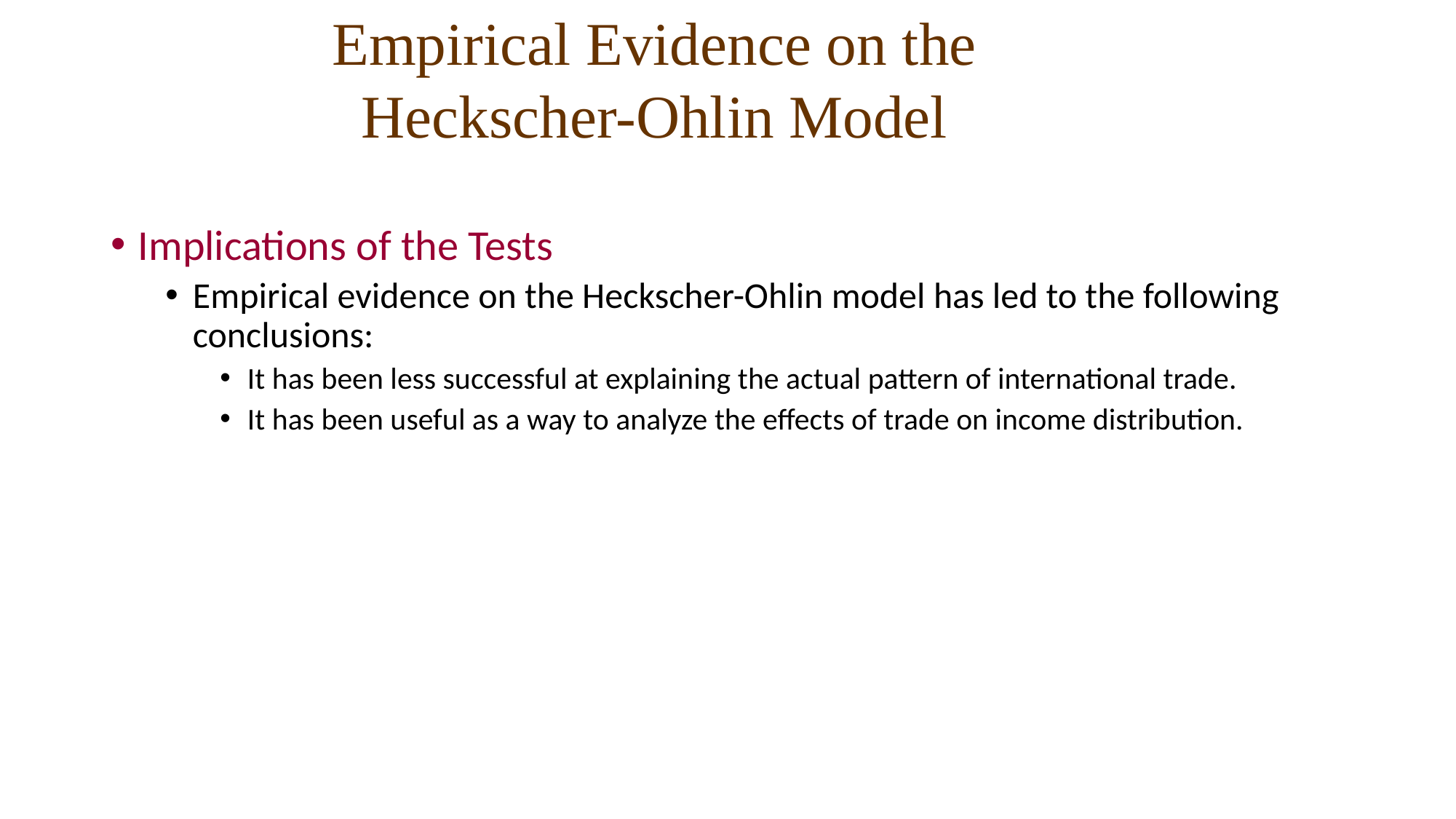

Empirical Evidence on the Heckscher-Ohlin Model
Implications of the Tests
Empirical evidence on the Heckscher-Ohlin model has led to the following conclusions:
It has been less successful at explaining the actual pattern of international trade.
It has been useful as a way to analyze the effects of trade on income distribution.